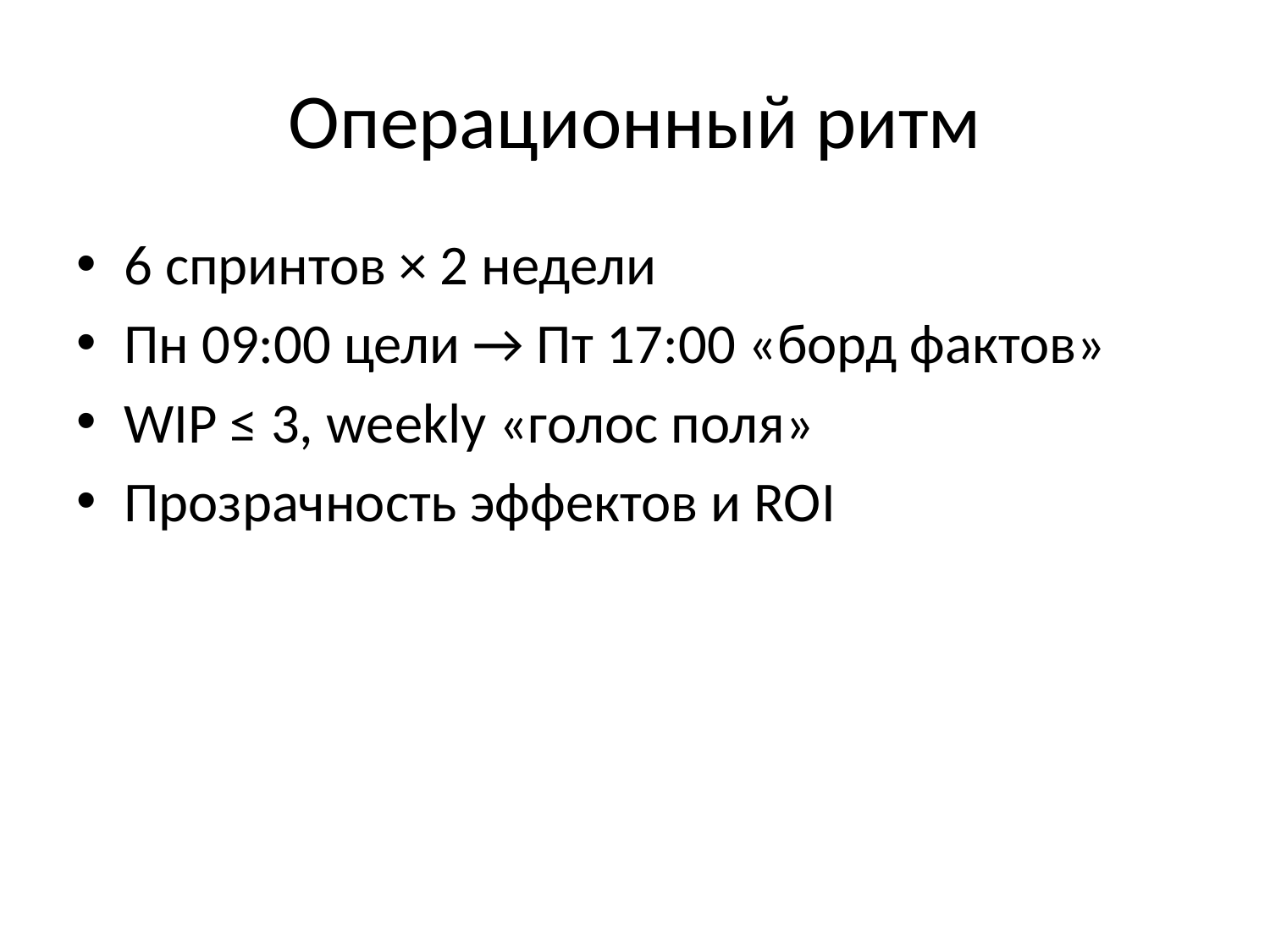

# Операционный ритм
6 спринтов × 2 недели
Пн 09:00 цели → Пт 17:00 «борд фактов»
WIP ≤ 3, weekly «голос поля»
Прозрачность эффектов и ROI